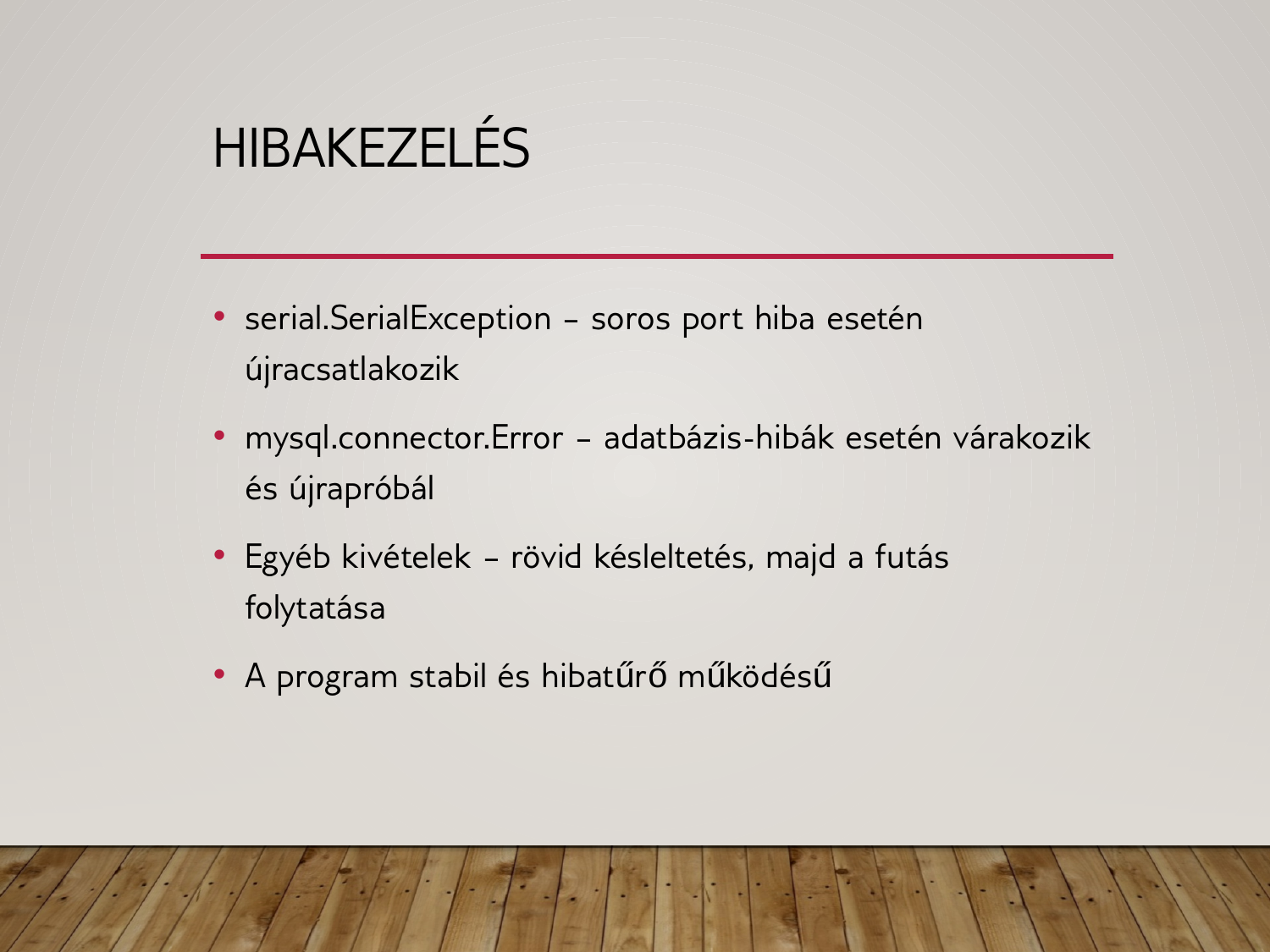

# Hibakezelés
serial.SerialException – soros port hiba esetén újracsatlakozik
mysql.connector.Error – adatbázis-hibák esetén várakozik és újrapróbál
Egyéb kivételek – rövid késleltetés, majd a futás folytatása
A program stabil és hibatűrő működésű